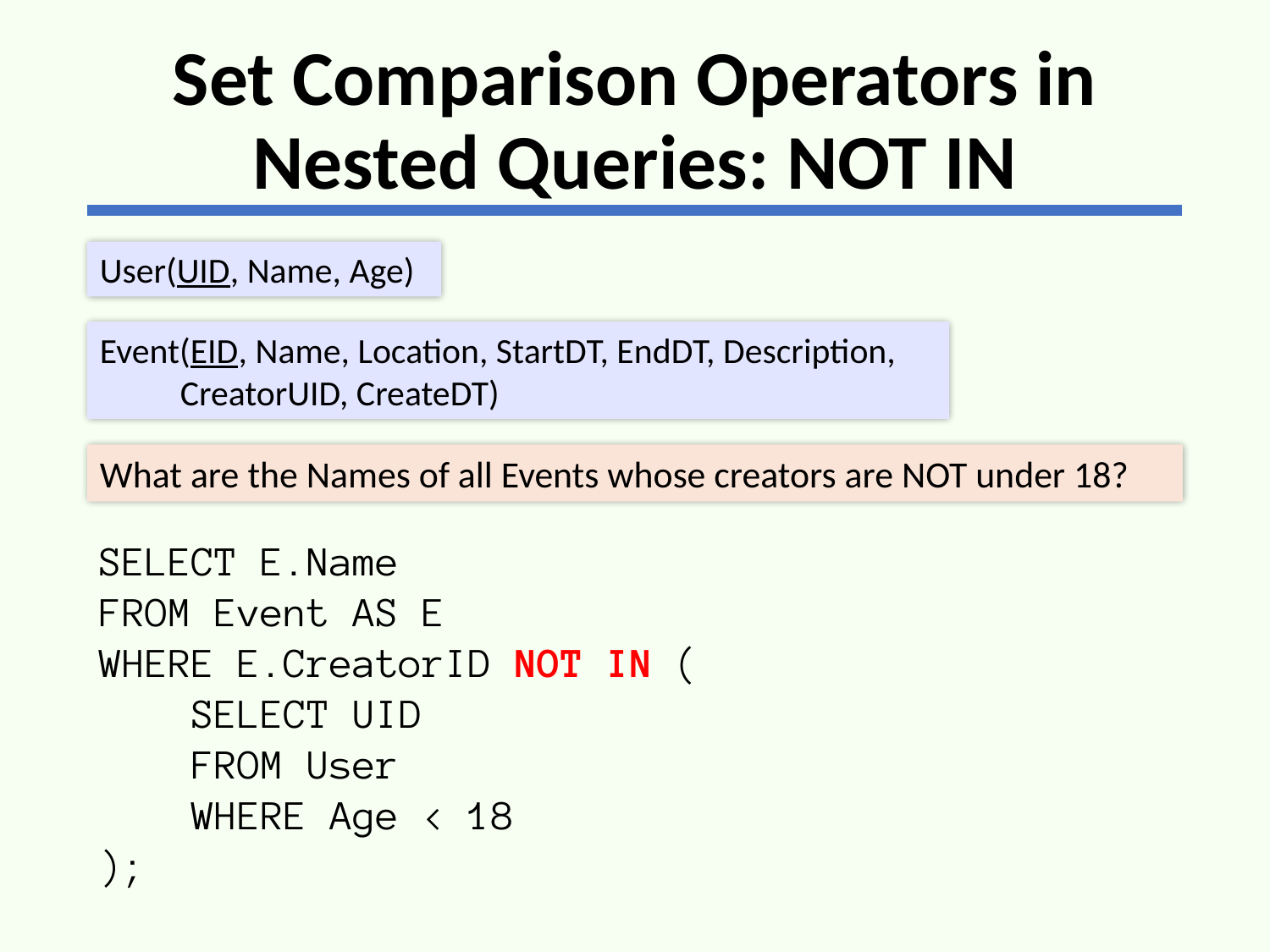

# Set Comparison Operators in Nested Queries: NOT IN
User(UID, Name, Age)
Event(EID, Name, Location, StartDT, EndDT, Description,
          CreatorUID, CreateDT)
What are the Names of all Events whose creators are NOT under 18?
SELECT E.Name
FROM Event AS E
WHERE E.CreatorID NOT IN (
    SELECT UID
    FROM User
    WHERE Age < 18
);